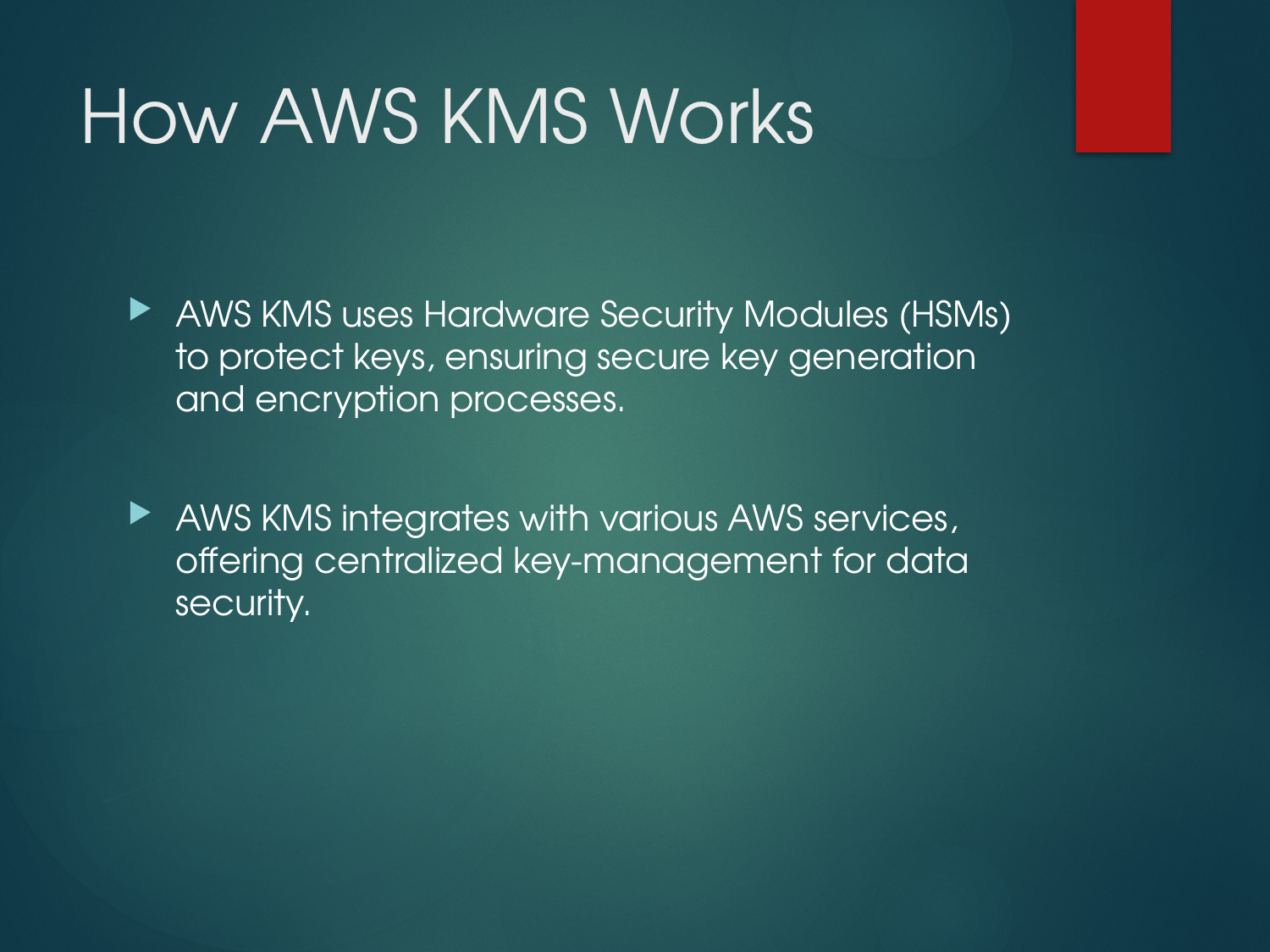

# How AWS KMS Works
AWS KMS uses Hardware Security Modules (HSMs) to protect keys, ensuring secure key generation and encryption processes.

AWS KMS integrates with various AWS services, offering centralized key-management for data security.